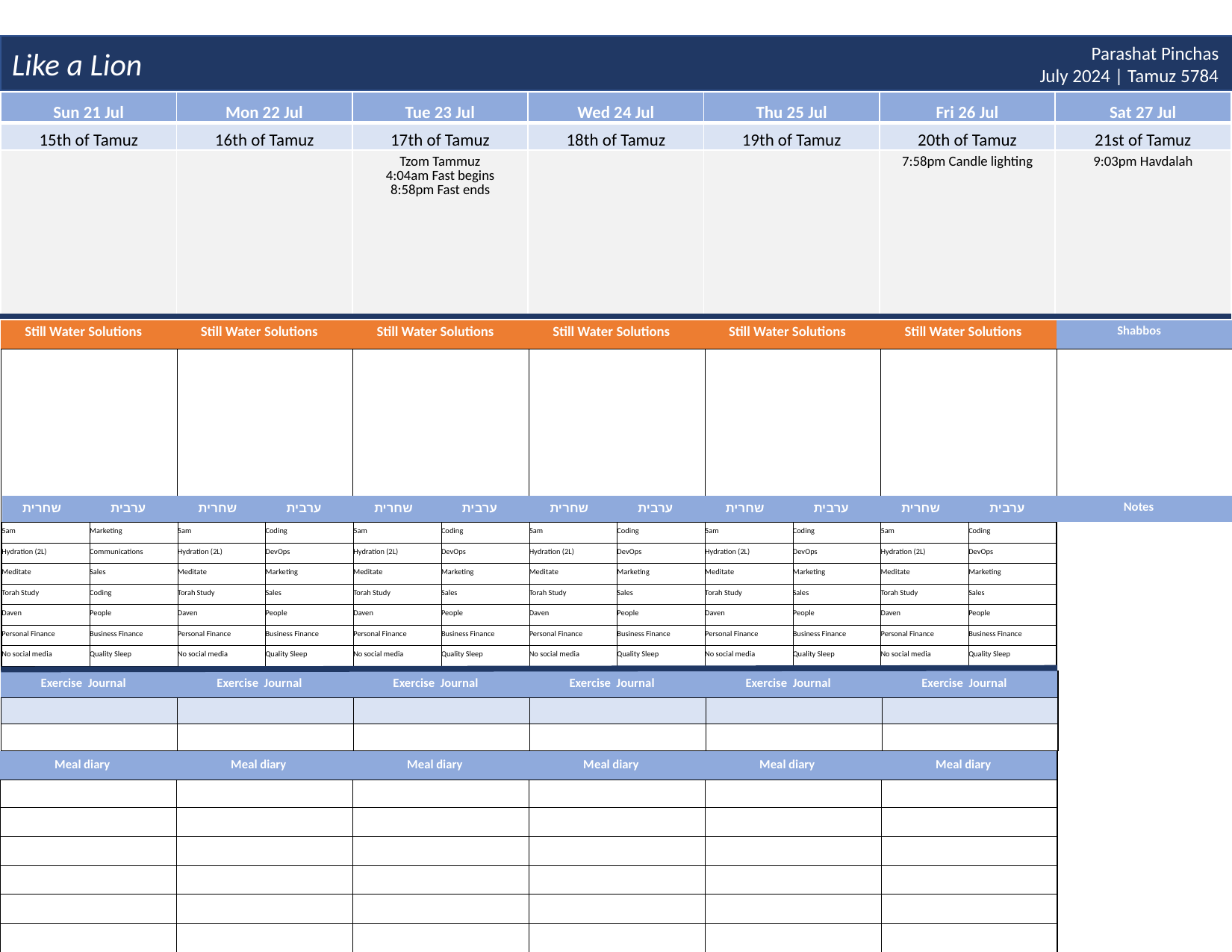

Like a Lion
Parashat Pinchas
July 2024 | Tamuz 5784

| Sun 21 Jul | Mon 22 Jul | Tue 23 Jul | Wed 24 Jul | Thu 25 Jul | Fri 26 Jul | Sat 27 Jul |
| --- | --- | --- | --- | --- | --- | --- |
| 15th of Tamuz | 16th of Tamuz | 17th of Tamuz | 18th of Tamuz | 19th of Tamuz | 20th of Tamuz | 21st of Tamuz |
|  |  | Tzom Tammuz 4:04am Fast begins 8:58pm Fast ends |  |  | 7:58pm Candle lighting | 9:03pm Havdalah |
| Still Water Solutions | Still Water Solutions | Still Water Solutions | Still Water Solutions | Still Water Solutions | Still Water Solutions | Shabbos |
| --- | --- | --- | --- | --- | --- | --- |
|  |  |  |  |  |  |  |
| שחרית | ערבית | שחרית | ערבית | שחרית | ערבית | שחרית | ערבית | שחרית | ערבית | שחרית | ערבית | Notes |  |
| --- | --- | --- | --- | --- | --- | --- | --- | --- | --- | --- | --- | --- | --- |
| 5am | Marketing | 5am | Coding | 5am | Coding | 5am | Coding | 5am | Coding | 5am | Coding |  |  |
| Hydration (2L) | Communications | Hydration (2L) | DevOps | Hydration (2L) | DevOps | Hydration (2L) | DevOps | Hydration (2L) | DevOps | Hydration (2L) | DevOps |  |  |
| Meditate | Sales | Meditate | Marketing | Meditate | Marketing | Meditate | Marketing | Meditate | Marketing | Meditate | Marketing |  |  |
| Torah Study | Coding | Torah Study | Sales | Torah Study | Sales | Torah Study | Sales | Torah Study | Sales | Torah Study | Sales |  |  |
| Daven | People | Daven | People | Daven | People | Daven | People | Daven | People | Daven | People |  |  |
| Personal Finance | Business Finance | Personal Finance | Business Finance | Personal Finance | Business Finance | Personal Finance | Business Finance | Personal Finance | Business Finance | Personal Finance | Business Finance |  |  |
| No social media | Quality Sleep | No social media | Quality Sleep | No social media | Quality Sleep | No social media | Quality Sleep | No social media | Quality Sleep | No social media | Quality Sleep |  |  |
| Exercise Journal | Exercise Journal | Exercise Journal | Exercise Journal | Exercise Journal | Exercise Journal |
| --- | --- | --- | --- | --- | --- |
|  |  |  |  |  |  |
|  |  |  |  |  |  |
| Meal diary | Meal diary | Meal diary | Meal diary | Meal diary | Meal diary |
| --- | --- | --- | --- | --- | --- |
|  |  |  |  |  |  |
|  |  |  |  |  |  |
|  |  |  |  |  |  |
|  |  |  |  |  |  |
|  |  |  |  |  |  |
|  |  |  |  |  |  |